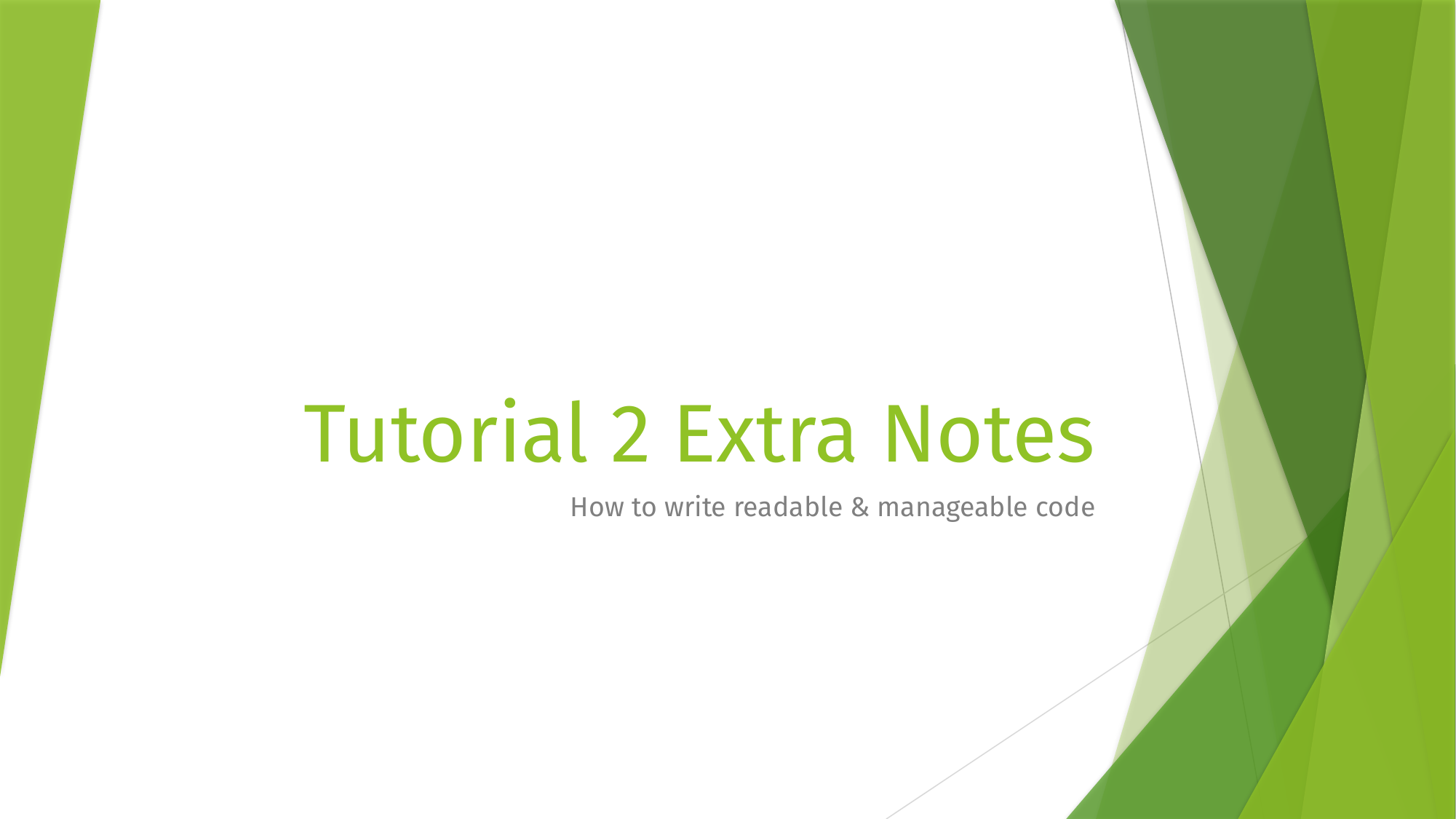

# Tutorial 2 Extra Notes
How to write readable & manageable code